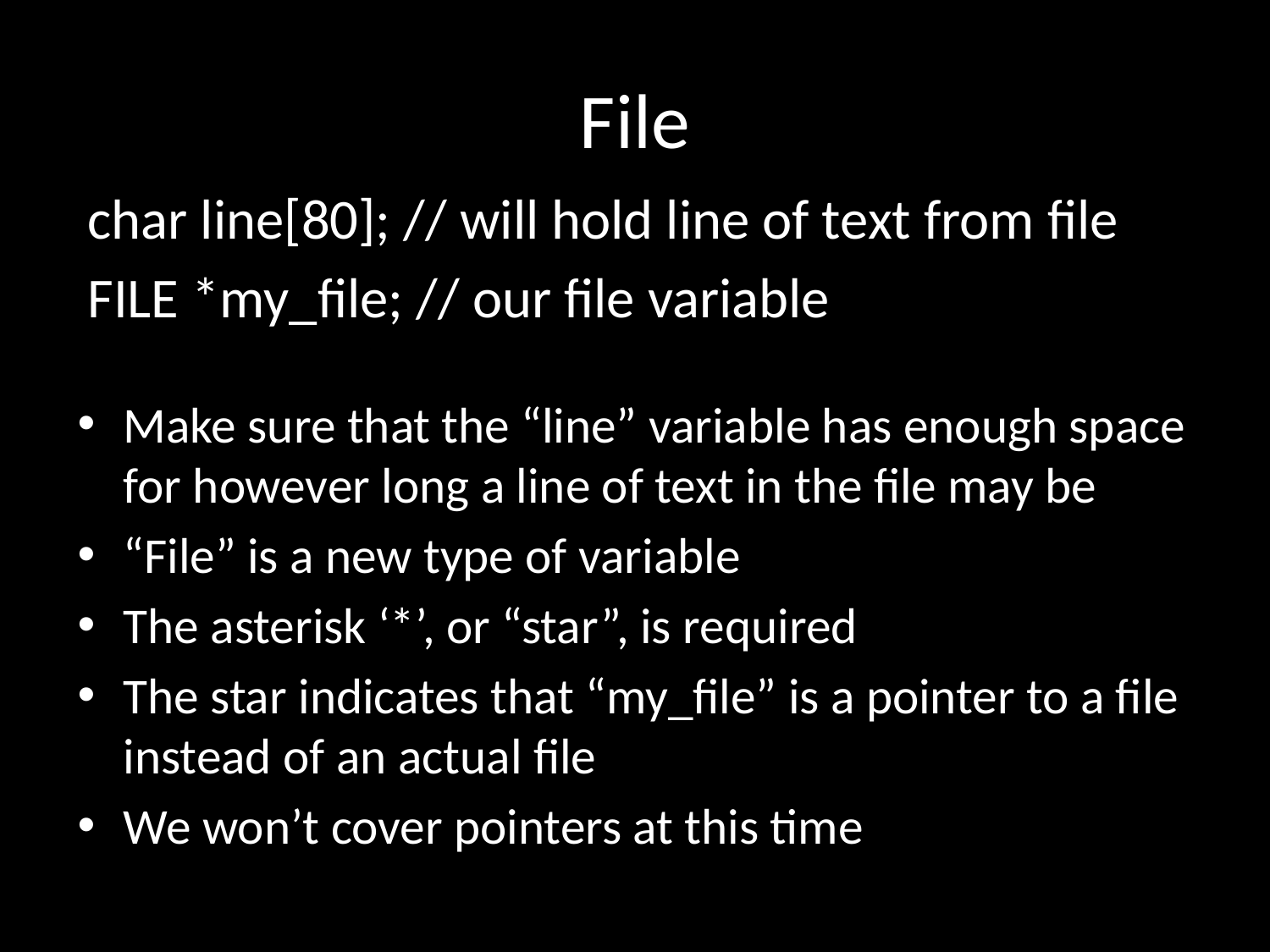

# File
char line[80]; // will hold line of text from file
FILE *my_file; // our file variable
Make sure that the “line” variable has enough space for however long a line of text in the file may be
“File” is a new type of variable
The asterisk ‘*’, or “star”, is required
The star indicates that “my_file” is a pointer to a file instead of an actual file
We won’t cover pointers at this time